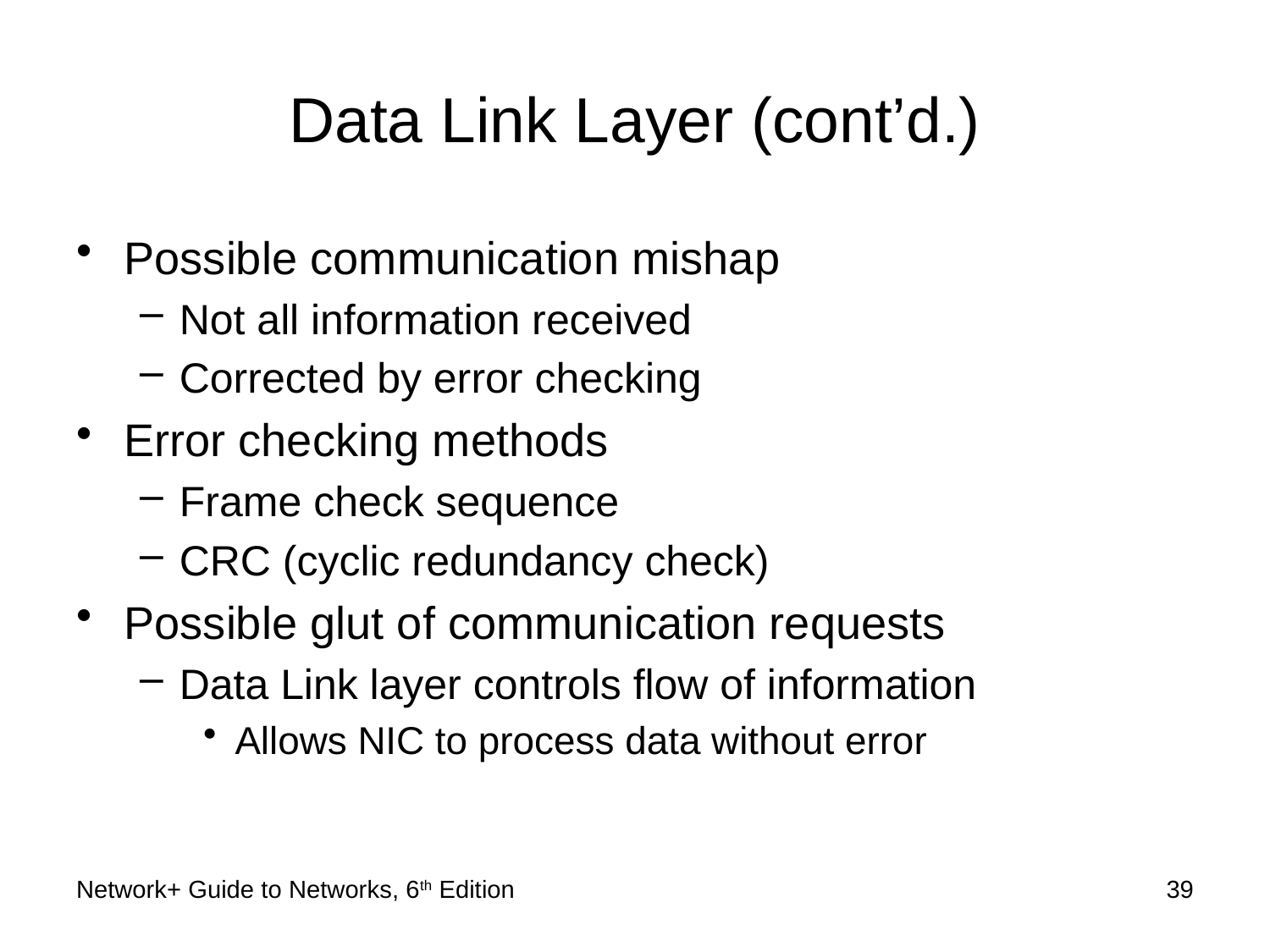

# Data Link Layer (cont’d.)
Possible communication mishap
Not all information received
Corrected by error checking
Error checking methods
Frame check sequence
CRC (cyclic redundancy check)
Possible glut of communication requests
Data Link layer controls flow of information
Allows NIC to process data without error
Network+ Guide to Networks, 6th Edition
39